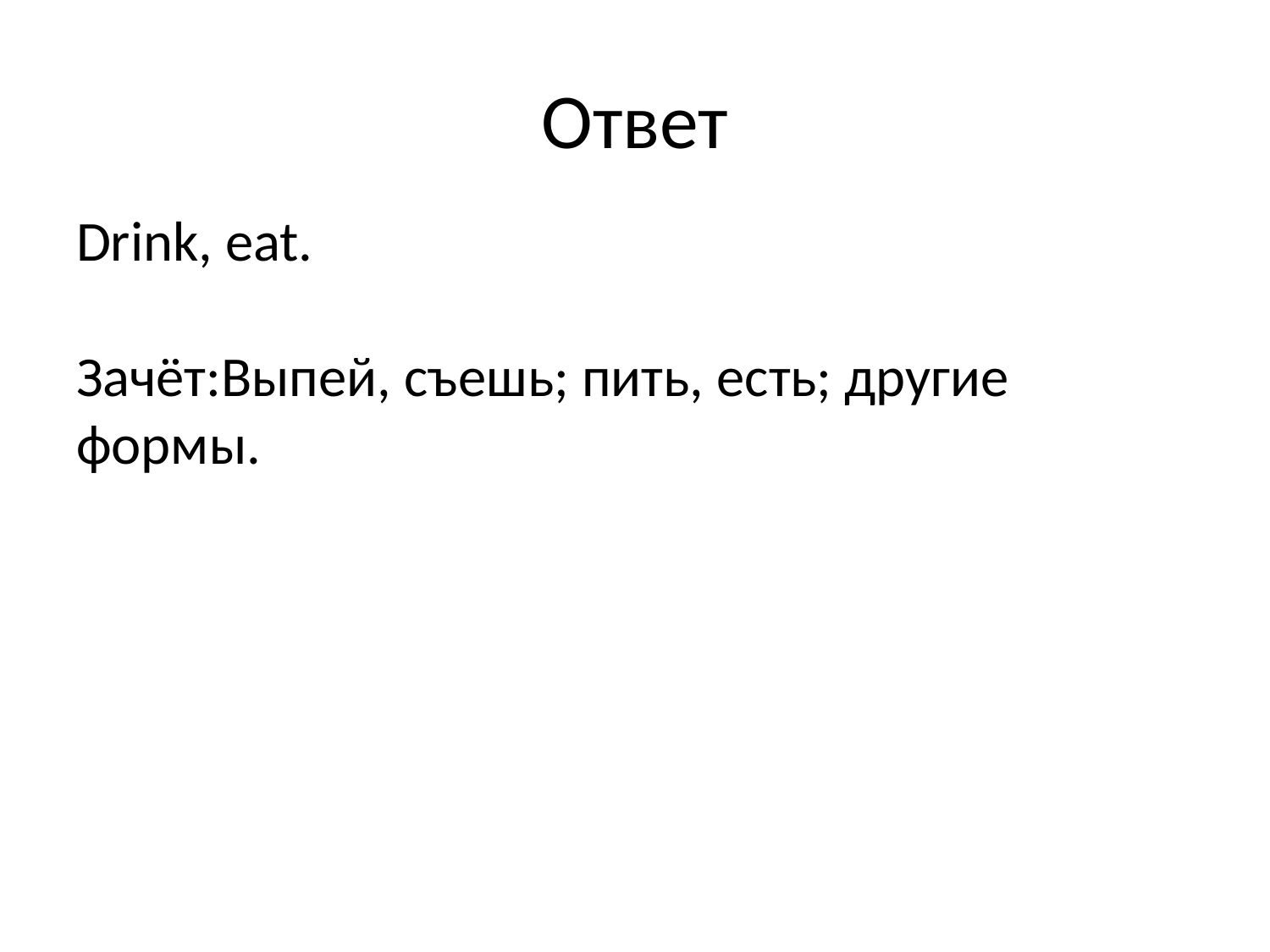

# Ответ
Drink, eat.
Зачёт:Выпей, съешь; пить, есть; другие формы.